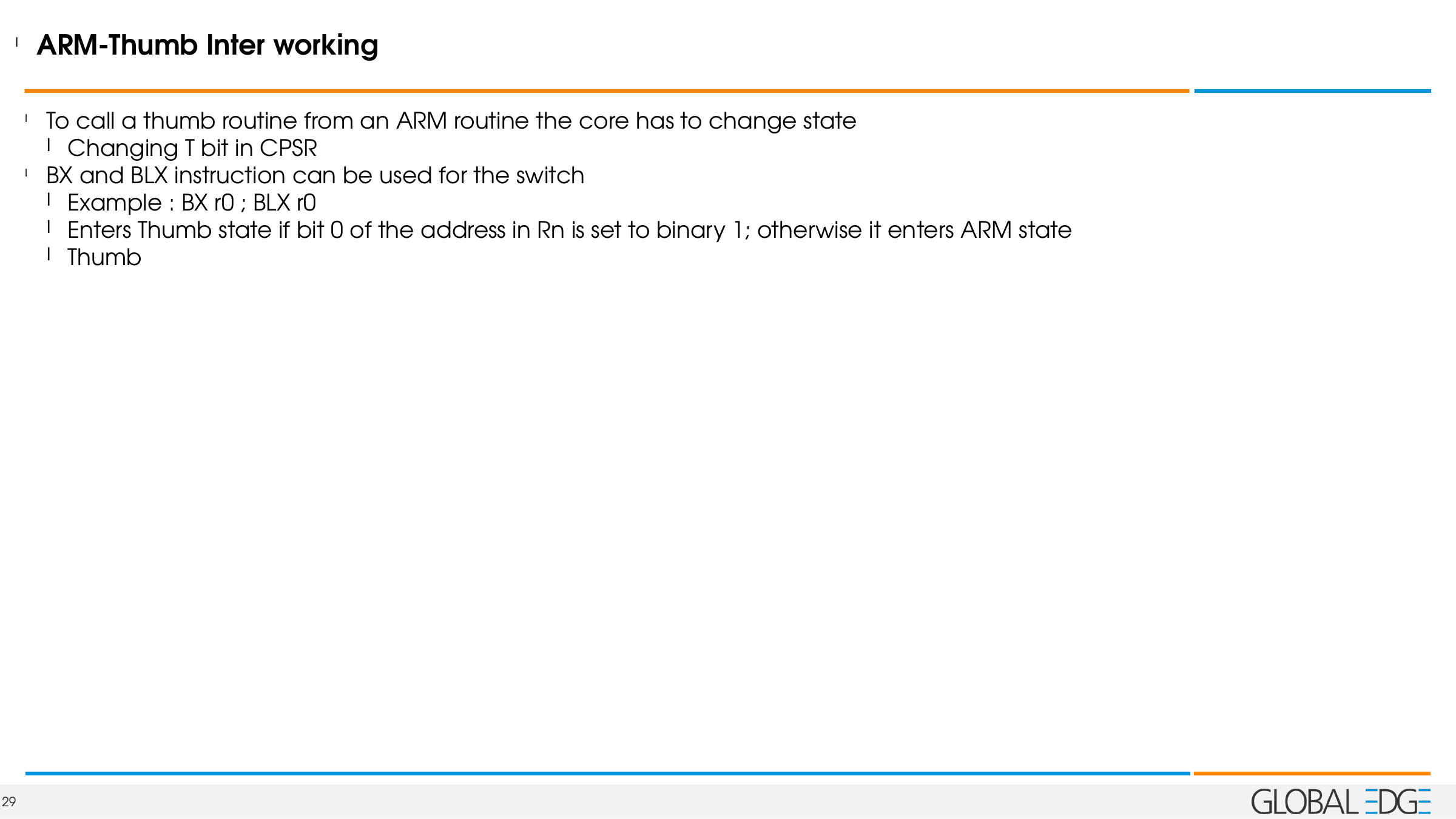

ARM-Thumb Inter working
To call a thumb routine from an ARM routine the core has to change state
Changing T bit in CPSR
BX and BLX instruction can be used for the switch
Example : BX r0 ; BLX r0
Enters Thumb state if bit 0 of the address in Rn is set to binary 1; otherwise it enters ARM state
Thumb